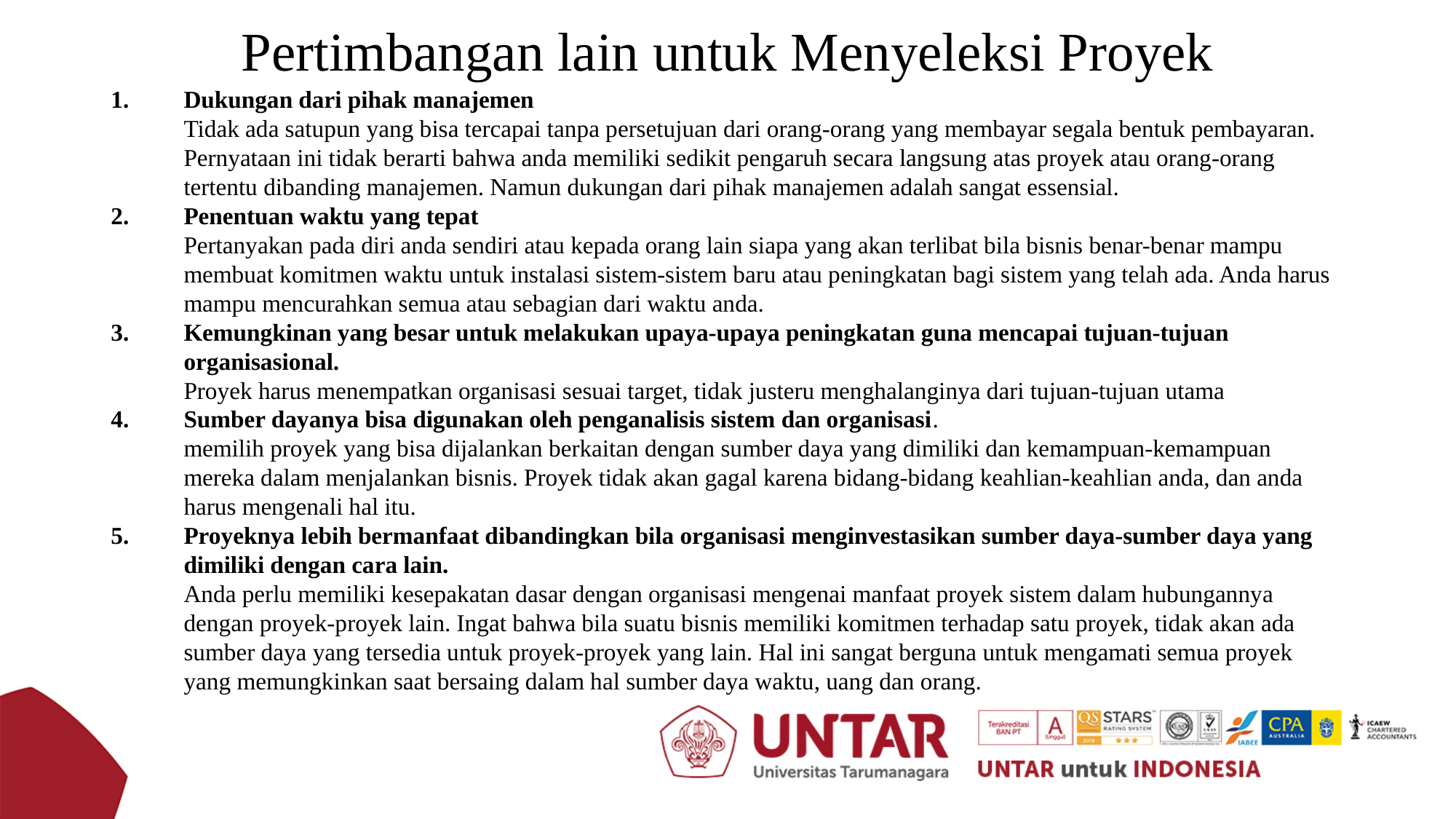

# Pertimbangan lain untuk Menyeleksi Proyek
Dukungan dari pihak manajemen
	Tidak ada satupun yang bisa tercapai tanpa persetujuan dari orang-orang yang membayar segala bentuk pembayaran. Pernyataan ini tidak berarti bahwa anda memiliki sedikit pengaruh secara langsung atas proyek atau orang-orang tertentu dibanding manajemen. Namun dukungan dari pihak manajemen adalah sangat essensial.
Penentuan waktu yang tepat
	Pertanyakan pada diri anda sendiri atau kepada orang lain siapa yang akan terlibat bila bisnis benar-benar mampu membuat komitmen waktu untuk instalasi sistem-sistem baru atau peningkatan bagi sistem yang telah ada. Anda harus mampu mencurahkan semua atau sebagian dari waktu anda.
Kemungkinan yang besar untuk melakukan upaya-upaya peningkatan guna mencapai tujuan-tujuan organisasional.
	Proyek harus menempatkan organisasi sesuai target, tidak justeru menghalanginya dari tujuan-tujuan utama
Sumber dayanya bisa digunakan oleh penganalisis sistem dan organisasi.
	memilih proyek yang bisa dijalankan berkaitan dengan sumber daya yang dimiliki dan kemampuan-kemampuan mereka dalam menjalankan bisnis. Proyek tidak akan gagal karena bidang-bidang keahlian-keahlian anda, dan anda harus mengenali hal itu.
Proyeknya lebih bermanfaat dibandingkan bila organisasi menginvestasikan sumber daya-sumber daya yang dimiliki dengan cara lain.
	Anda perlu memiliki kesepakatan dasar dengan organisasi mengenai manfaat proyek sistem dalam hubungannya dengan proyek-proyek lain. Ingat bahwa bila suatu bisnis memiliki komitmen terhadap satu proyek, tidak akan ada sumber daya yang tersedia untuk proyek-proyek yang lain. Hal ini sangat berguna untuk mengamati semua proyek yang memungkinkan saat bersaing dalam hal sumber daya waktu, uang dan orang.